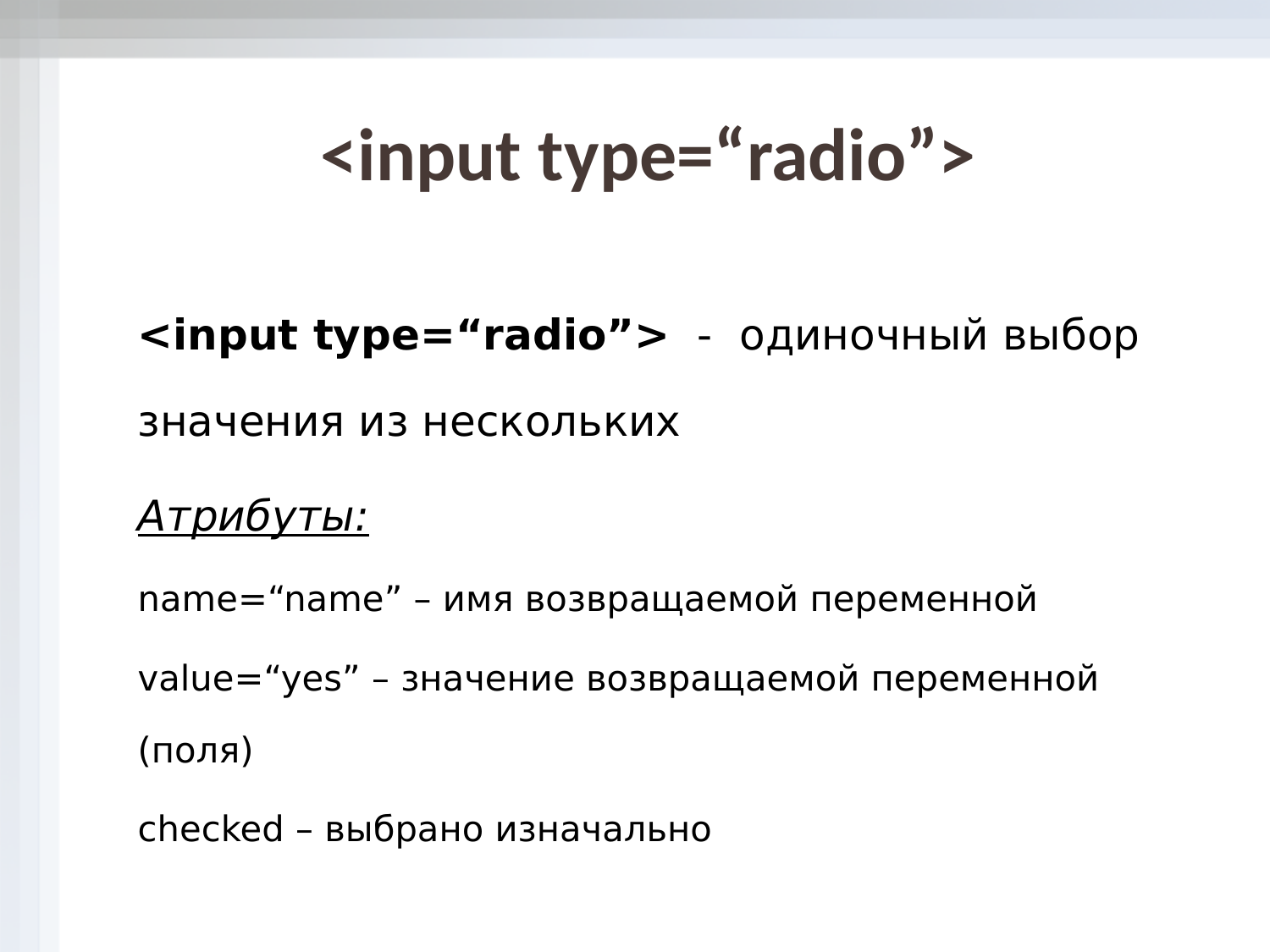

<input type=“radio”>
<input type=“radio”>  -  одиночный выбор значения из нескольких
Атрибуты:
name=“name” – имя возвращаемой переменной
value=“yes” – значение возвращаемой переменной (поля)
checked – выбрано изначально